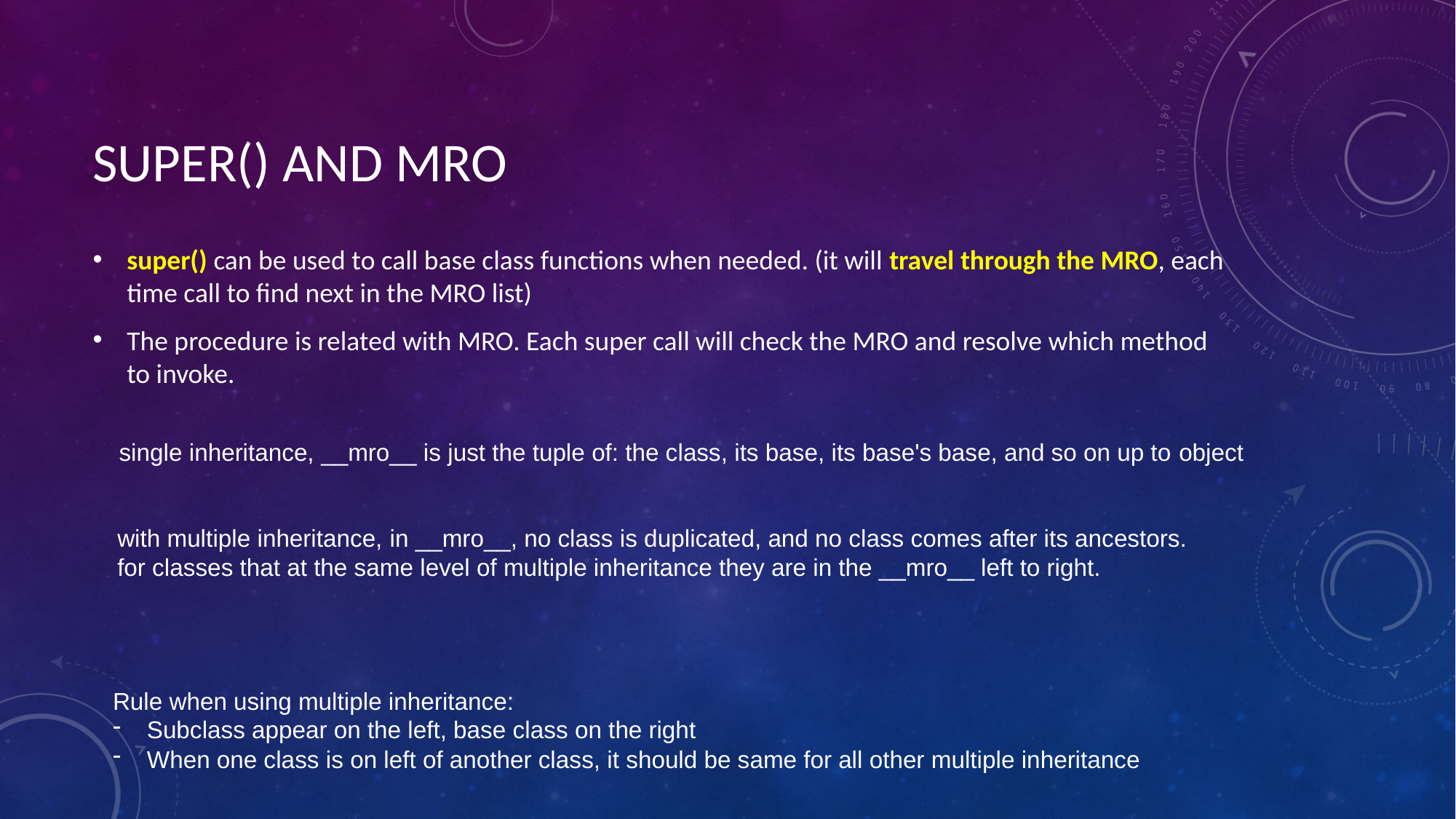

# Super() and MRO
super() can be used to call base class functions when needed. (it will travel through the MRO, each time call to find next in the MRO list)
The procedure is related with MRO. Each super call will check the MRO and resolve which method to invoke.
single inheritance, __mro__ is just the tuple of: the class, its base, its base's base, and so on up to object
with multiple inheritance, in __mro__, no class is duplicated, and no class comes after its ancestors.
for classes that at the same level of multiple inheritance they are in the __mro__ left to right.
Rule when using multiple inheritance:
Subclass appear on the left, base class on the right
When one class is on left of another class, it should be same for all other multiple inheritance